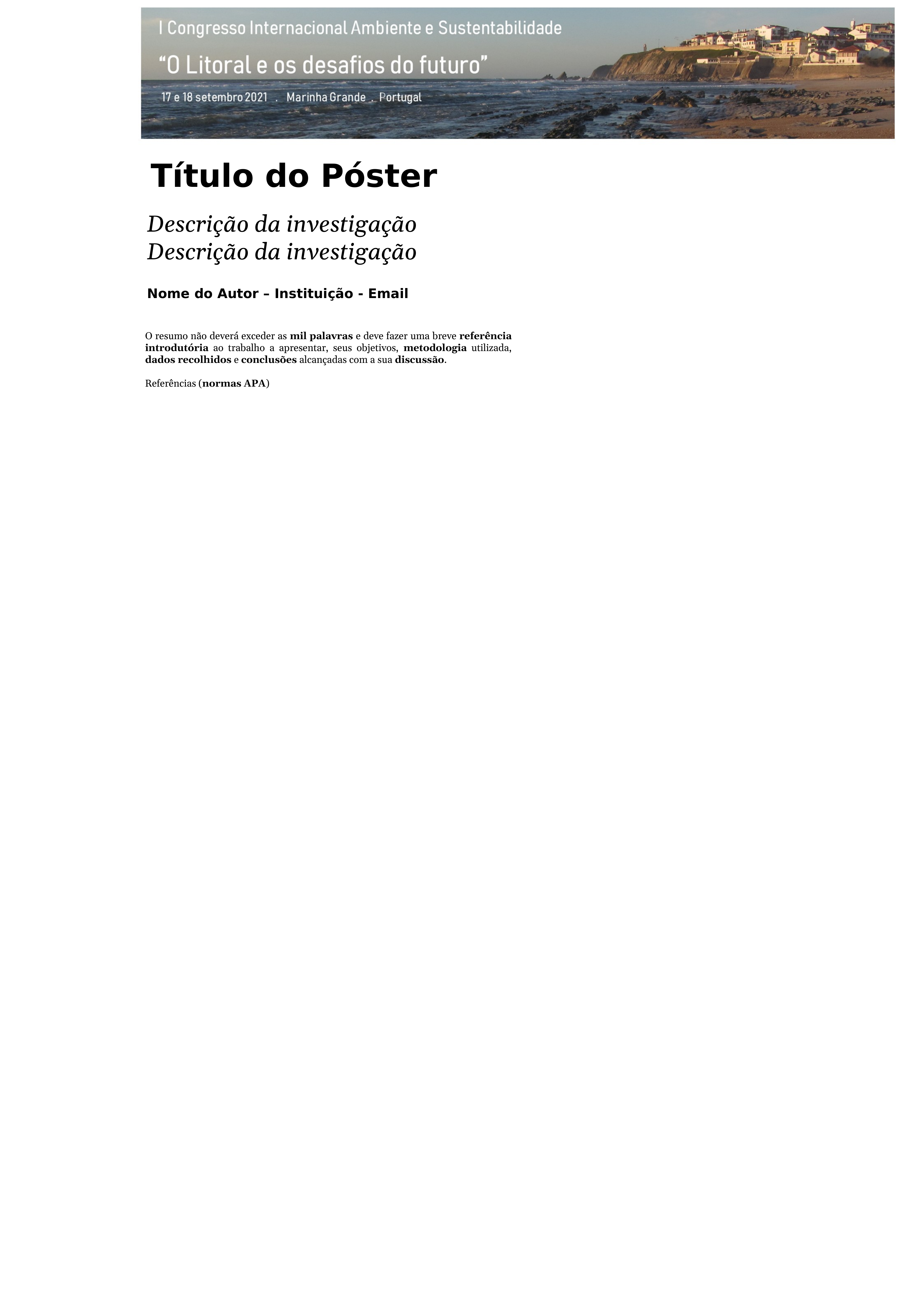

Título do Póster
Descrição da investigação
Descrição da investigação
Nome do Autor – Instituição - Email
O resumo não deverá exceder as mil palavras e deve fazer uma breve referência introdutória ao trabalho a apresentar, seus objetivos, metodologia utilizada, dados recolhidos e conclusões alcançadas com a sua discussão.

Referências (normas APA)